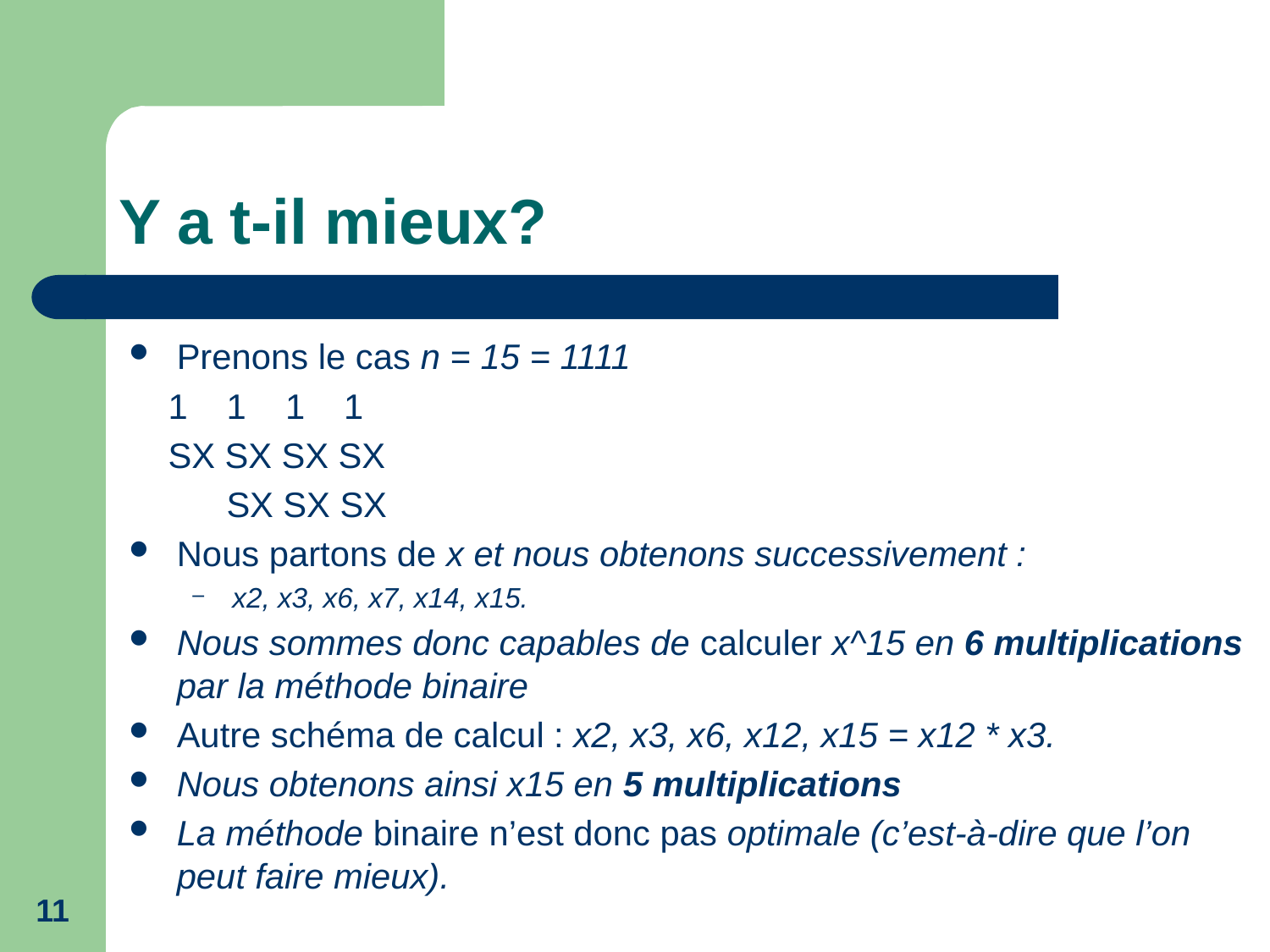

# Y a t-il mieux?
Prenons le cas n = 15 = 1111
    1    1    1    1
    SX SX SX SX
          SX SX SX
Nous partons de x et nous obtenons successivement :
x2, x3, x6, x7, x14, x15.
Nous sommes donc capables de calculer x^15 en 6 multiplications par la méthode binaire
Autre schéma de calcul : x2, x3, x6, x12, x15 = x12 * x3.
Nous obtenons ainsi x15 en 5 multiplications
La méthode binaire n’est donc pas optimale (c’est-à-dire que l’on peut faire mieux).
11